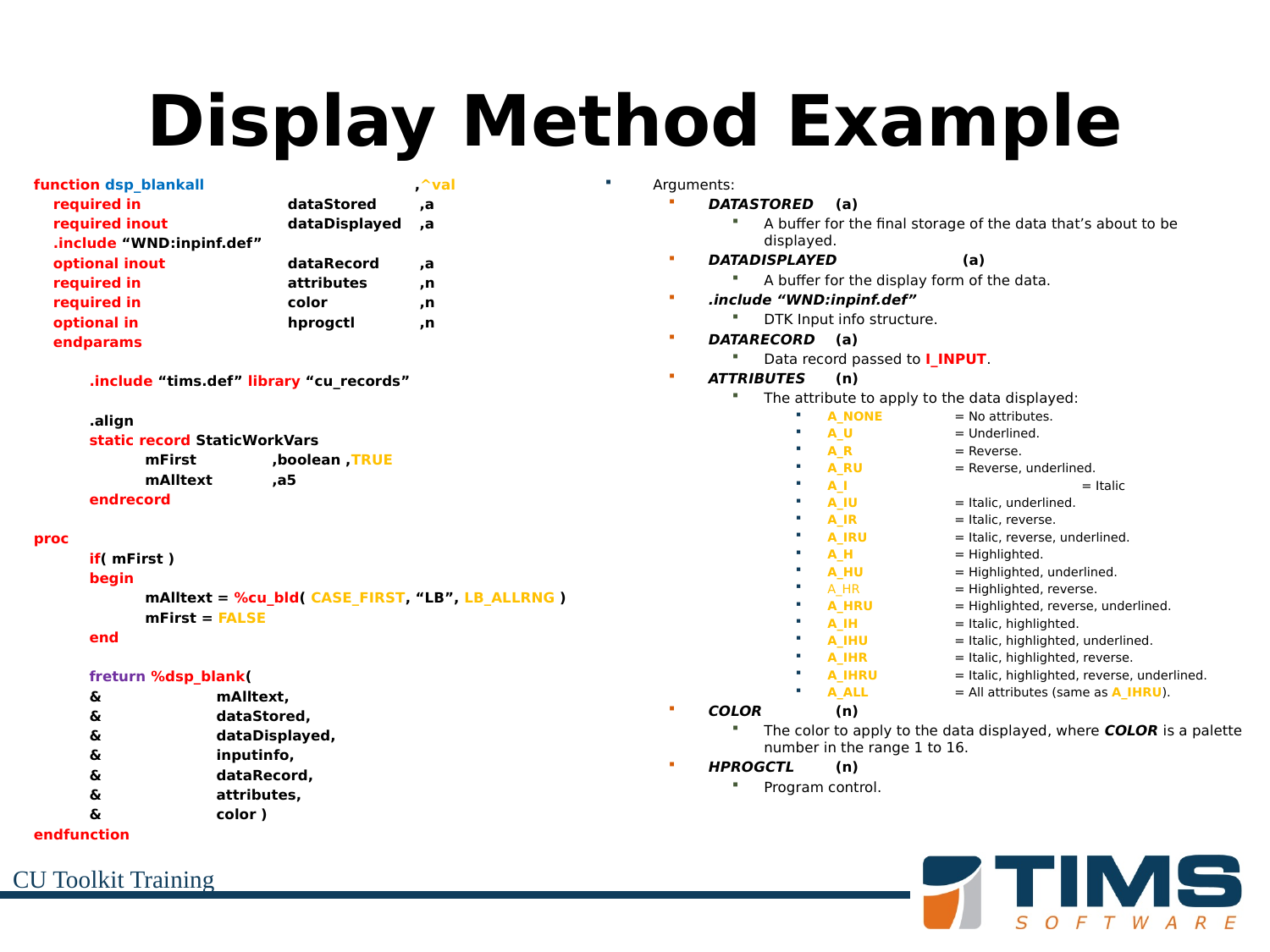

# Display Method Example
function dsp_blankall 		,^val
    required in 		dataStored	 ,a
    required inout	dataDisplayed	 ,a
    .include “WND:inpinf.def”
    optional inout	dataRecord	 ,a
    required in 		attributes	 ,n
    required in 		color	 ,n
    optional in		hprogctl	 ,n
    endparams

.include “tims.def” library “cu_records”

.align
static record StaticWorkVars
mFirst	,boolean ,TRUE
mAlltext	,a5
endrecord

proc
if( mFirst )
begin
mAlltext = %cu_bld( CASE_FIRST, “LB”, LB_ALLRNG )
mFirst = FALSE
end

freturn %dsp_blank(
&	mAlltext,
&	dataStored,
&	dataDisplayed,
&	inputinfo,
&	dataRecord,
&	attributes,
&	color )
endfunction

Arguments:
DATASTORED	(a)
A buffer for the final storage of the data that’s about to be displayed.
DATADISPLAYED	(a)
A buffer for the display form of the data.
.include “WND:inpinf.def”
DTK Input info structure.
DATARECORD	(a)
Data record passed to I_INPUT.
ATTRIBUTES	(n)
The attribute to apply to the data displayed:
A_NONE	= No attributes.
A_U 	= Underlined.
A_R 	= Reverse.
A_RU 	= Reverse, underlined.
A_I 		= Italic
A_IU 	= Italic, underlined.
A_IR 	= Italic, reverse.
A_IRU 	= Italic, reverse, underlined.
A_H 	= Highlighted.
A_HU 	= Highlighted, underlined.
A_HR 	= Highlighted, reverse.
A_HRU 	= Highlighted, reverse, underlined.
A_IH 	= Italic, highlighted.
A_IHU 	= Italic, highlighted, underlined.
A_IHR 	= Italic, highlighted, reverse.
A_IHRU 	= Italic, highlighted, reverse, underlined.
A_ALL 	= All attributes (same as A_IHRU).
COLOR	(n)
The color to apply to the data displayed, where COLOR is a palette number in the range 1 to 16.
HPROGCTL	(n)
Program control.
CU Toolkit Training